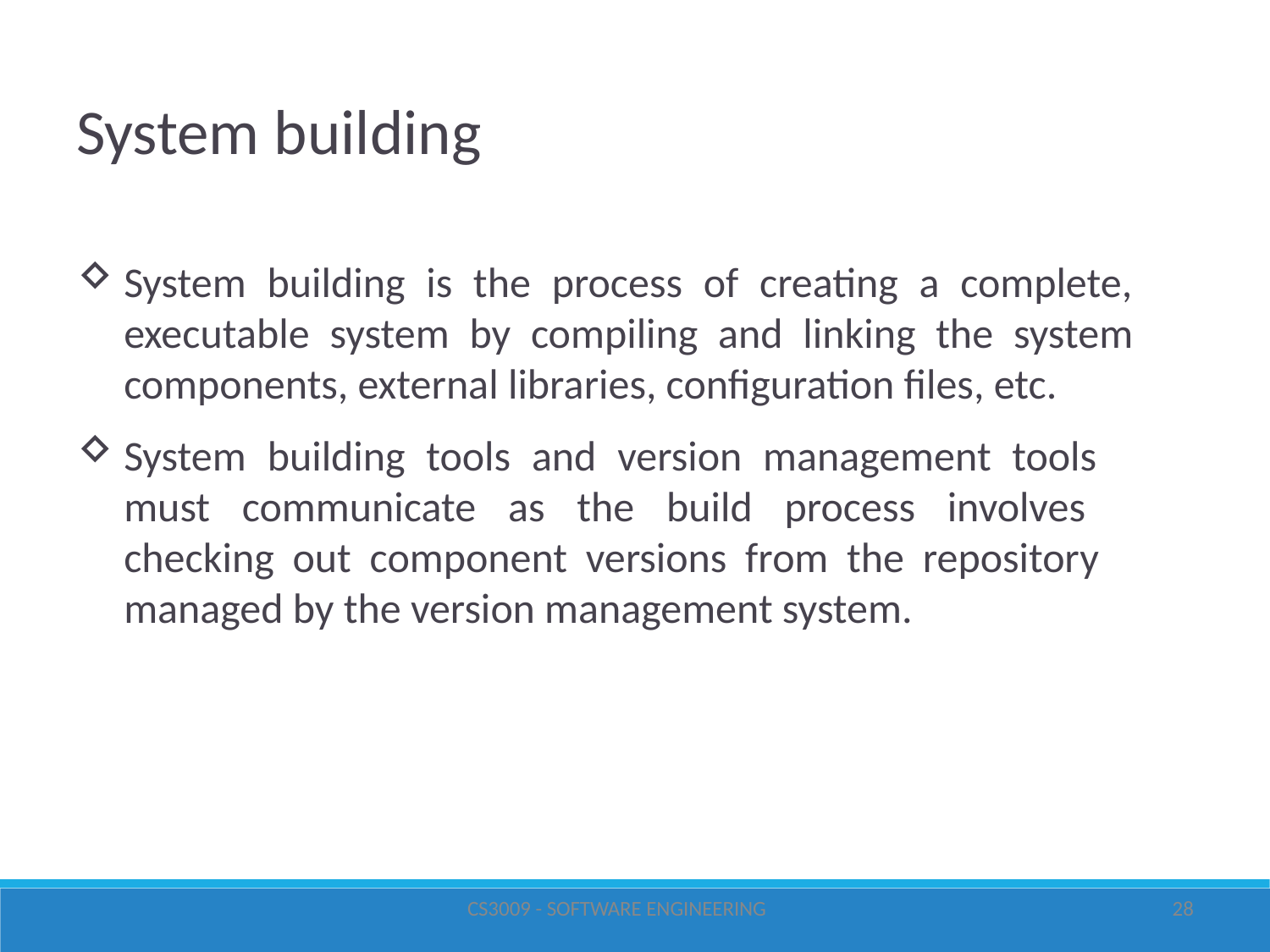

System building

System building is the process of creating a complete,  executable system by compiling and linking the system  components, external libraries, configuration files, etc.
System building tools and version management tools  must communicate as the build process involves  checking out component versions from the repository  managed by the version management system.
CS3009 - Software Engineering
28